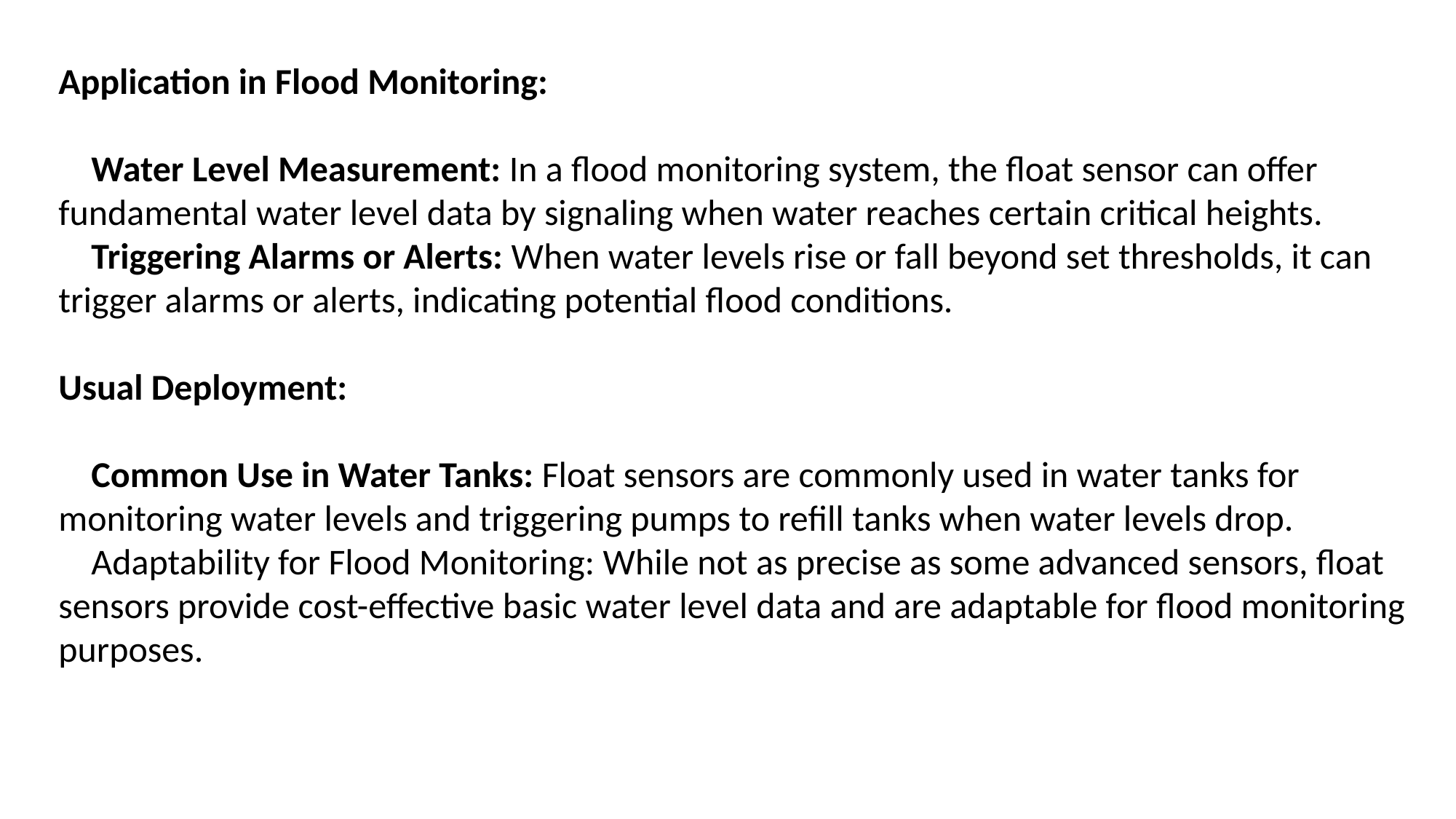

Application in Flood Monitoring:

    Water Level Measurement: In a flood monitoring system, the float sensor can offer fundamental water level data by signaling when water reaches certain critical heights.
    Triggering Alarms or Alerts: When water levels rise or fall beyond set thresholds, it can trigger alarms or alerts, indicating potential flood conditions.

Usual Deployment:

    Common Use in Water Tanks: Float sensors are commonly used in water tanks for monitoring water levels and triggering pumps to refill tanks when water levels drop.
    Adaptability for Flood Monitoring: While not as precise as some advanced sensors, float sensors provide cost-effective basic water level data and are adaptable for flood monitoring purposes.